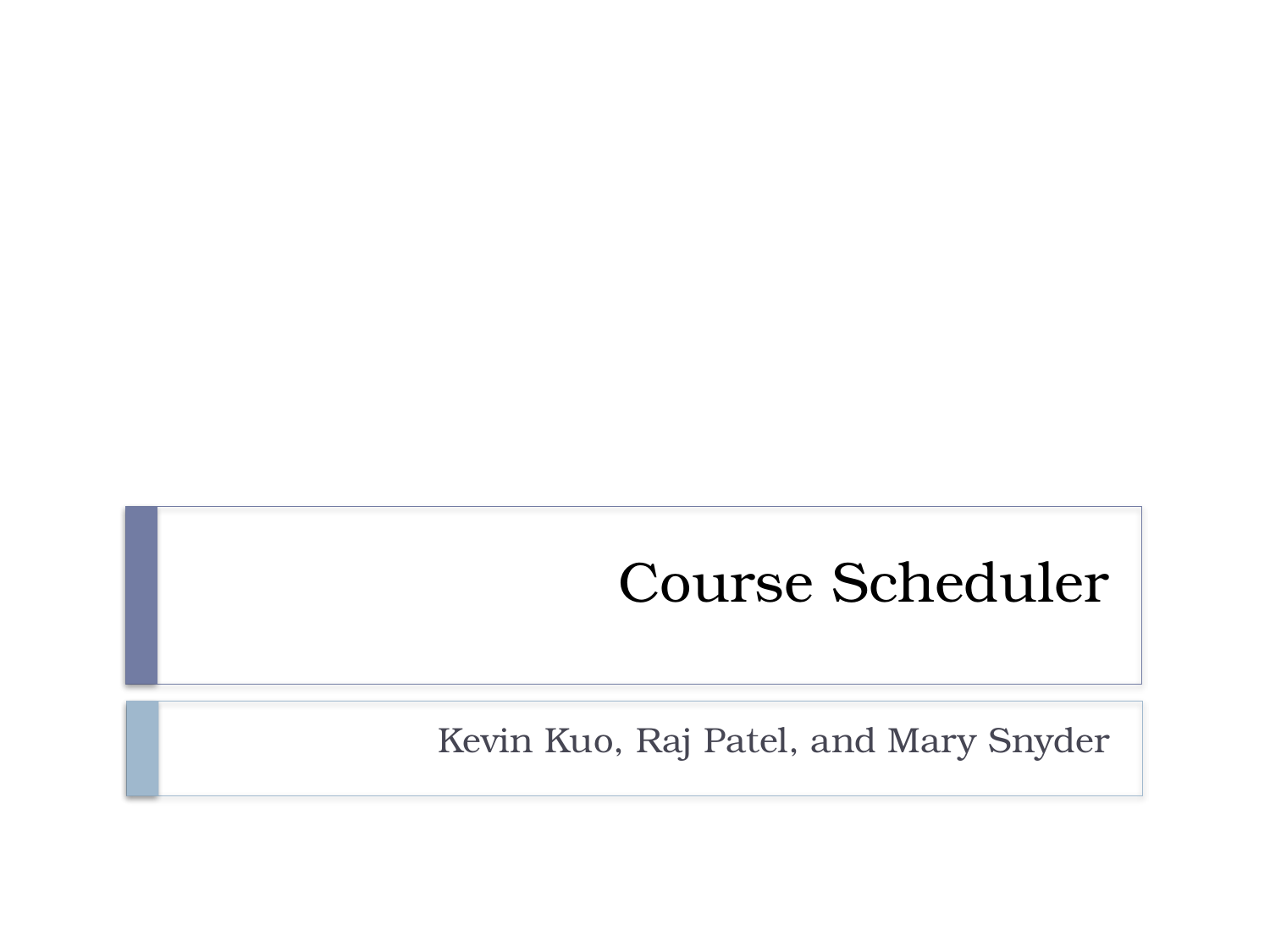

# Course Scheduler
Kevin Kuo, Raj Patel, and Mary Snyder